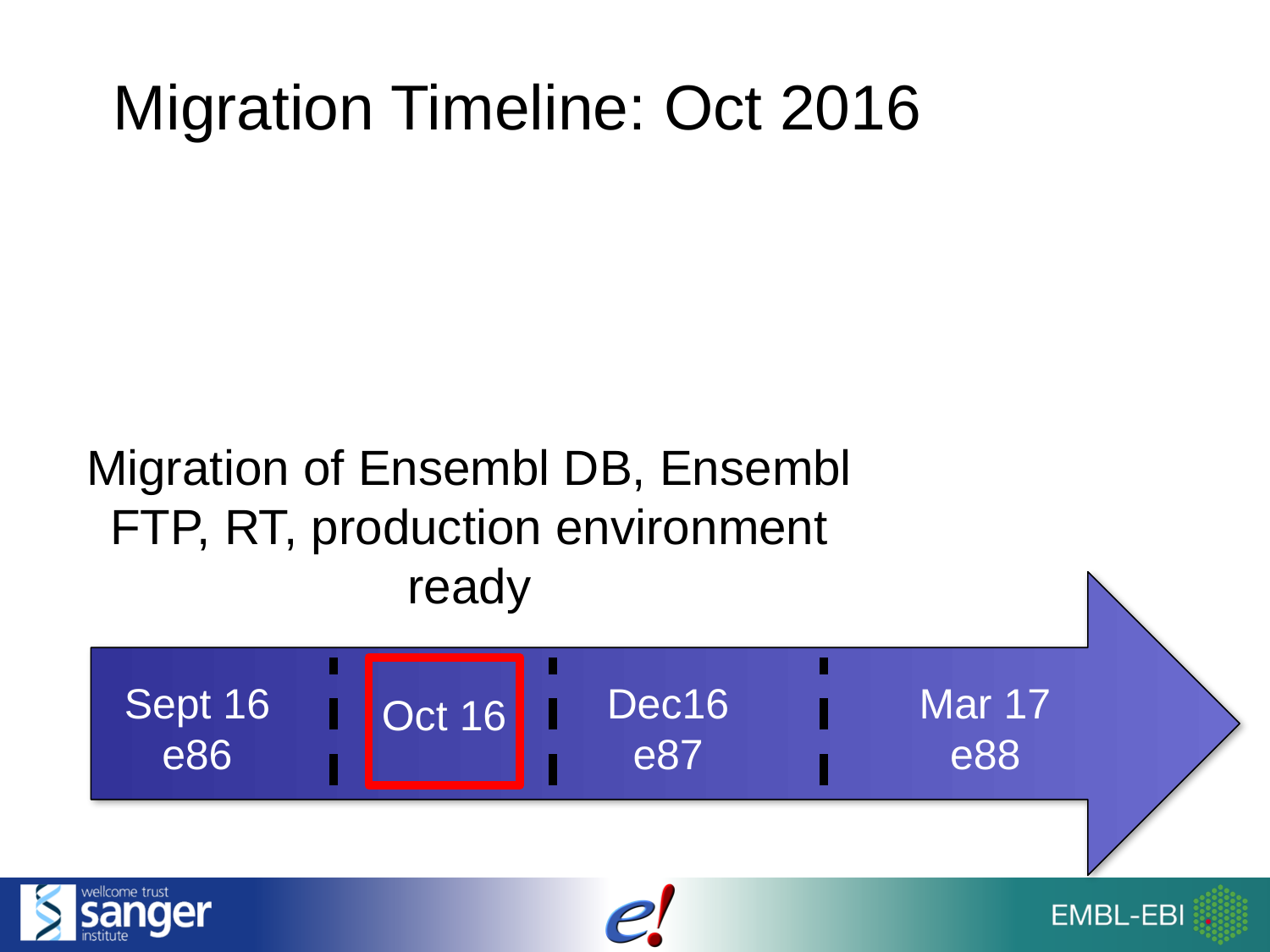

# Migration Timeline: Oct 2016
Migration of Ensembl DB, Ensembl FTP, RT, production environment ready

Sept 16
e86
Dec16
e87
Mar 17
e88
Oct 16